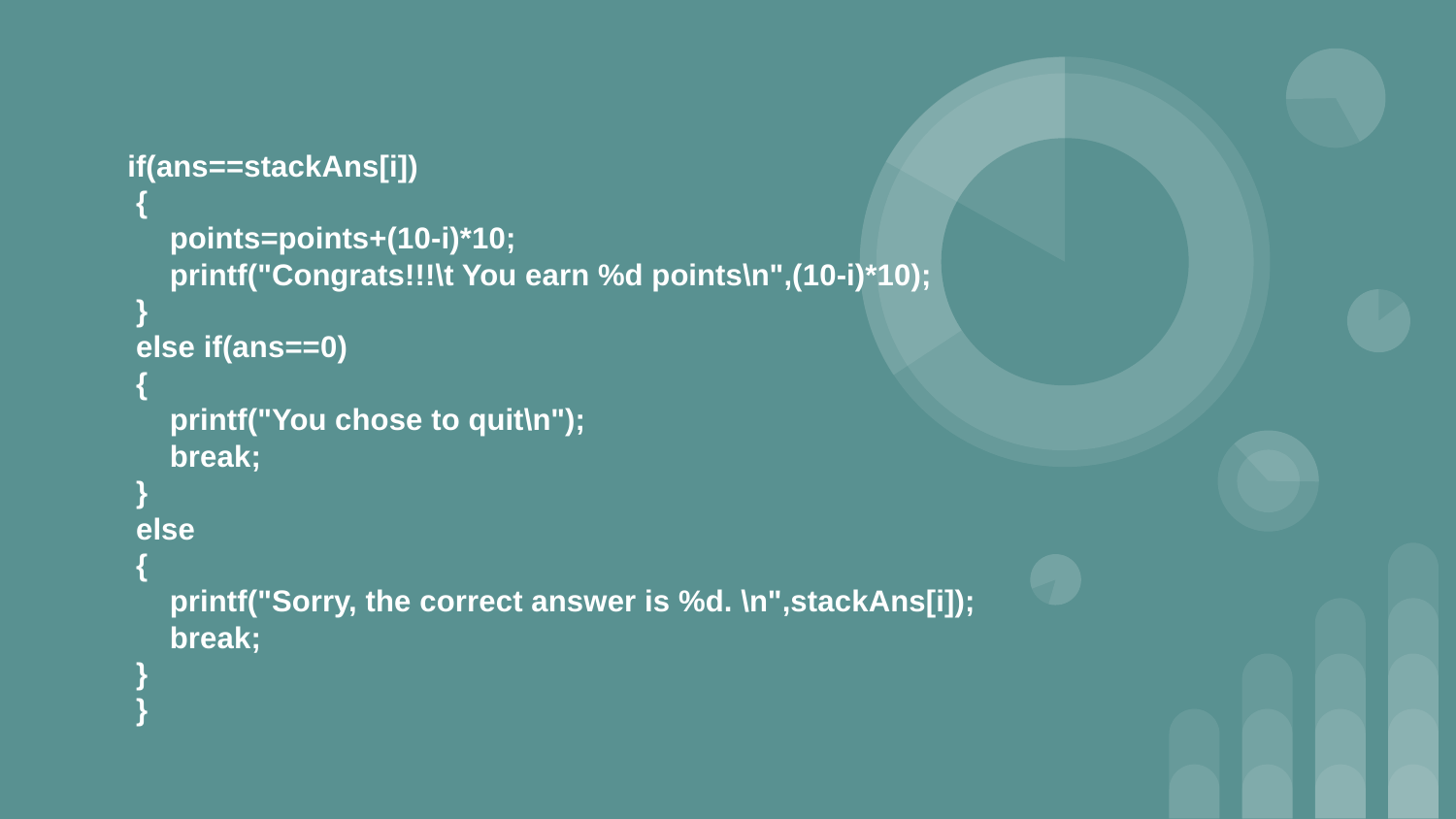

# if(ans==stackAns[i])
        {
            points=points+(10-i)*10;
            printf("Congrats!!!\t You earn %d points\n",(10-i)*10);
        }
        else if(ans==0)
        {
            printf("You chose to quit\n");
            break;
        }
        else
        {
            printf("Sorry, the correct answer is %d. \n",stackAns[i]);
            break;
        }
        }